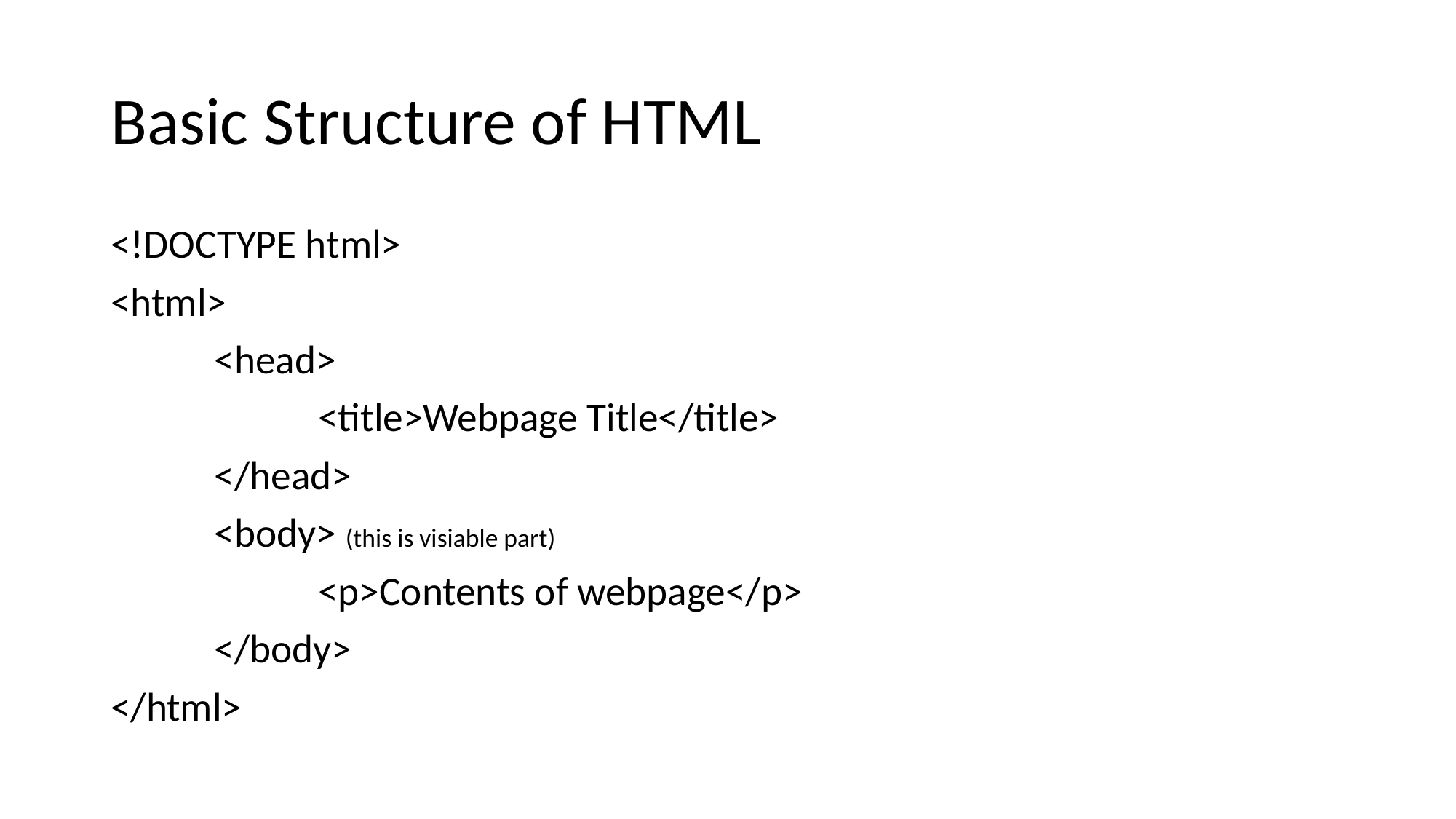

# Basic Structure of HTML
<!DOCTYPE html>
<html>
	<head>
		<title>Webpage Title</title>
	</head>
	<body> (this is visiable part)
		<p>Contents of webpage</p>
	</body>
</html>